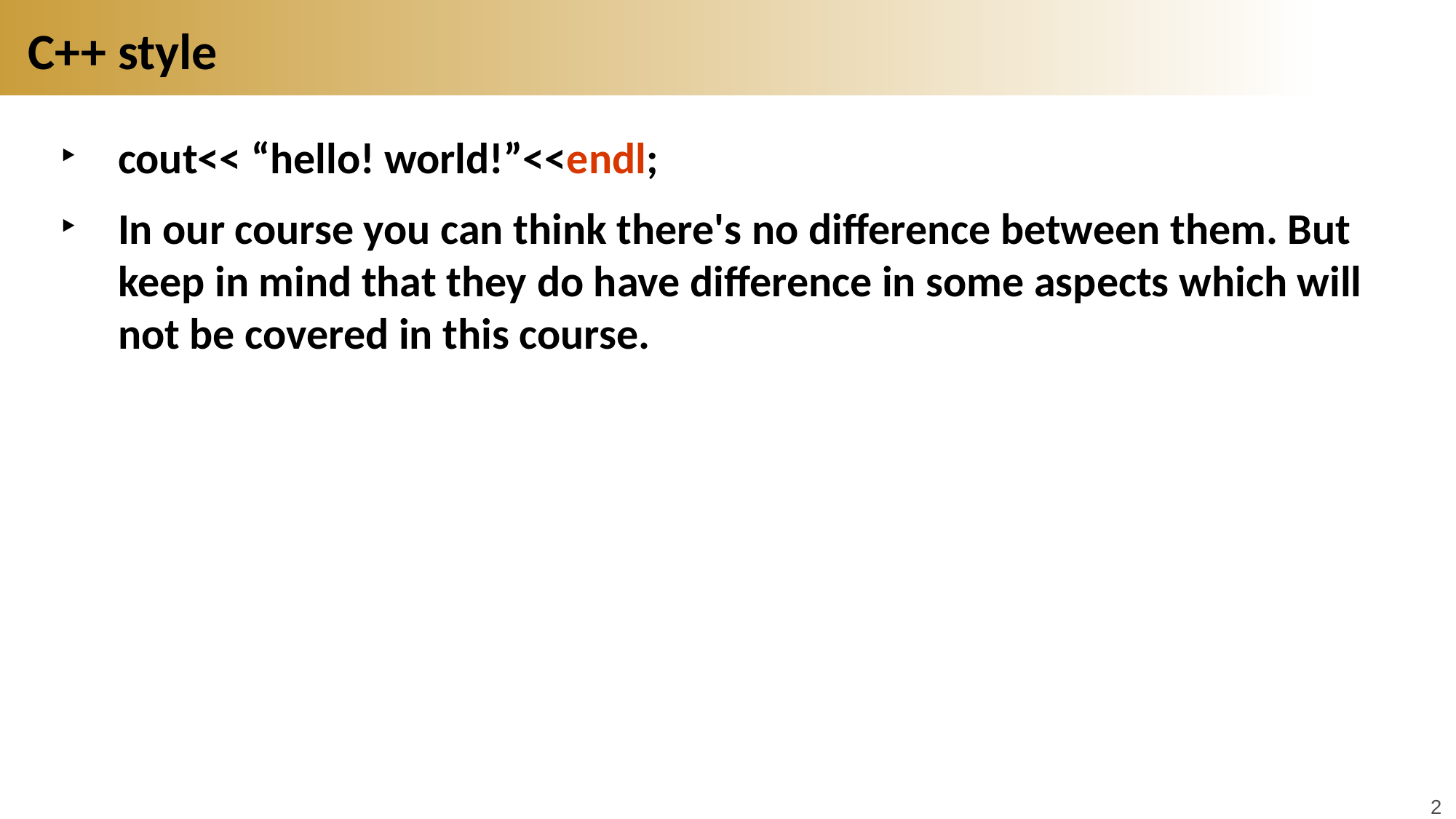

# C++ style
cout<< “hello! world!”<<endl;
In our course you can think there's no difference between them. But keep in mind that they do have difference in some aspects which will not be covered in this course.
23